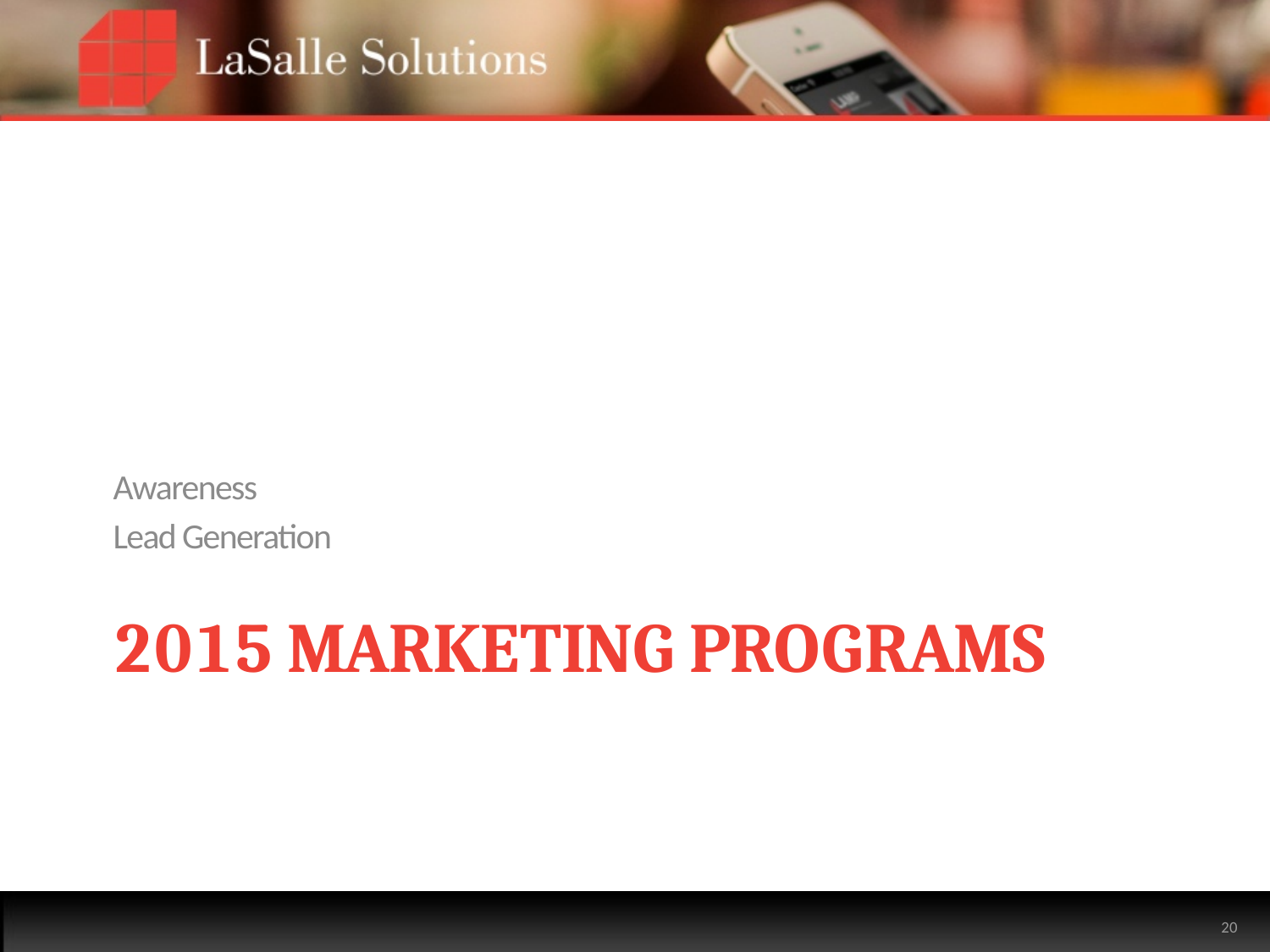

Awareness
Lead Generation

# 2015 Marketing Programs
20